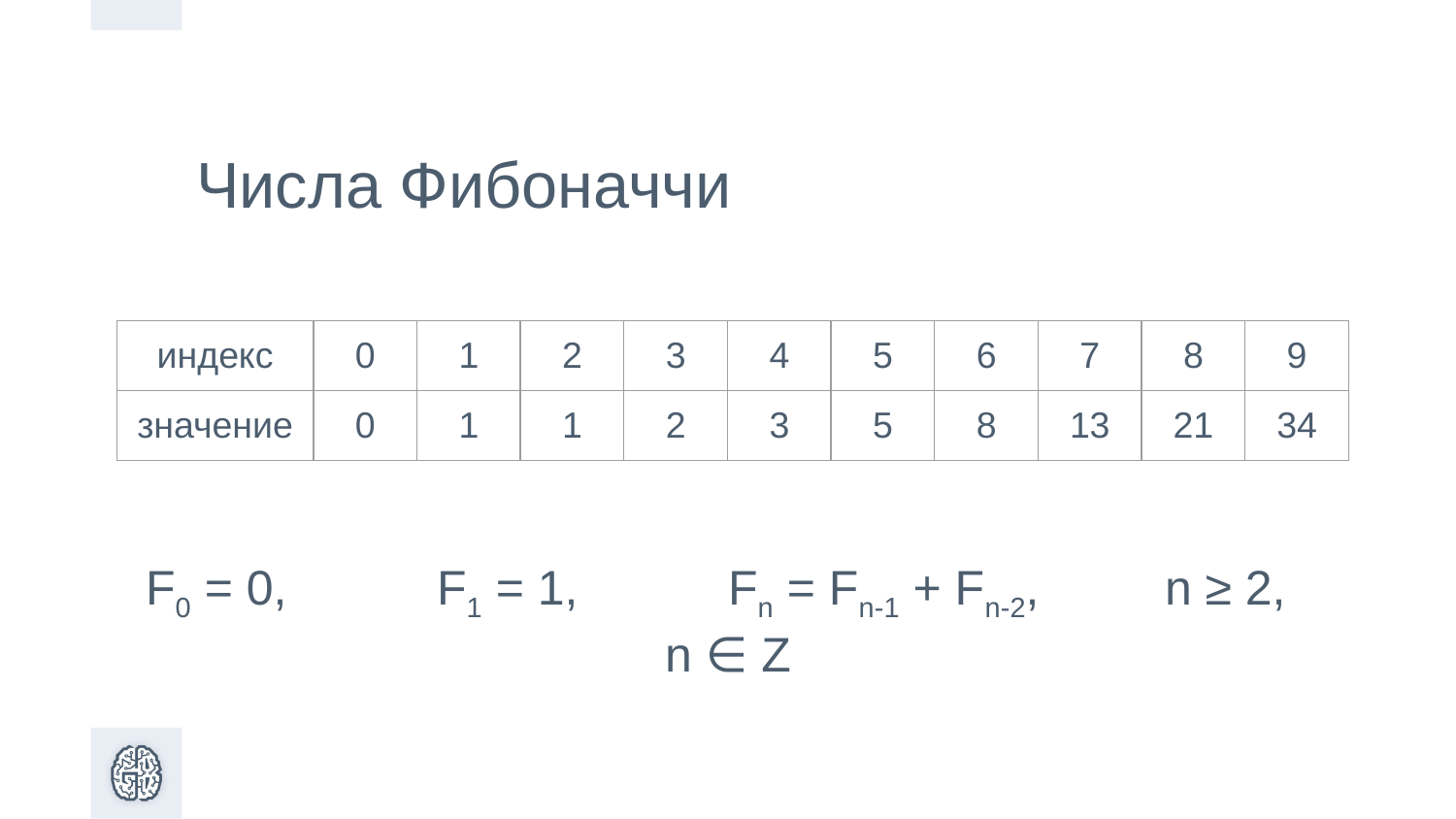

Числа Фибоначчи
| индекс | 0 | 1 | 2 | 3 | 4 | 5 | 6 | 7 | 8 | 9 |
| --- | --- | --- | --- | --- | --- | --- | --- | --- | --- | --- |
| значение | 0 | 1 | 1 | 2 | 3 | 5 | 8 | 13 | 21 | 34 |
F0 = 0, 	F1 = 1, 	Fn = Fn-1 + Fn-2, 	n ≥ 2, 	n ∈ Z